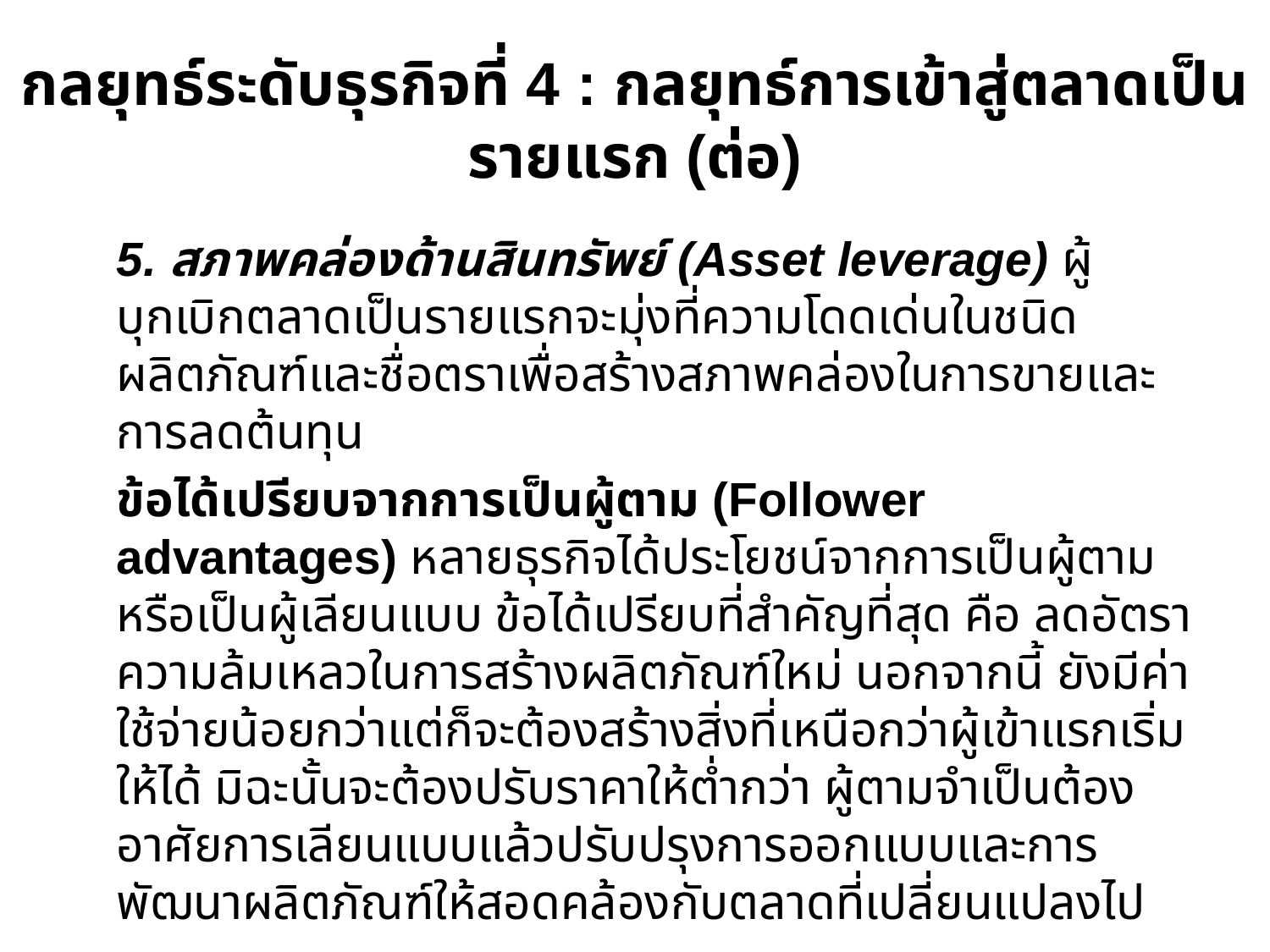

# กลยุทธ์ระดับธุรกิจที่ 4 : กลยุทธ์การเข้าสู่ตลาดเป็นรายแรก (ต่อ)
		5. สภาพคล่องด้านสินทรัพย์ (Asset leverage) ผู้บุกเบิกตลาดเป็นรายแรกจะมุ่งที่ความโดดเด่นในชนิดผลิตภัณฑ์และชื่อตราเพื่อสร้างสภาพคล่องในการขายและการลดต้นทุน
		ข้อได้เปรียบจากการเป็นผู้ตาม (Follower advantages) หลายธุรกิจได้ประโยชน์จากการเป็นผู้ตาม หรือเป็นผู้เลียนแบบ ข้อได้เปรียบที่สำคัญที่สุด คือ ลดอัตราความล้มเหลวในการสร้างผลิตภัณฑ์ใหม่ นอกจากนี้ ยังมีค่าใช้จ่ายน้อยกว่าแต่ก็จะต้องสร้างสิ่งที่เหนือกว่าผู้เข้าแรกเริ่มให้ได้ มิฉะนั้นจะต้องปรับราคาให้ต่ำกว่า ผู้ตามจำเป็นต้องอาศัยการเลียนแบบแล้วปรับปรุงการออกแบบและการพัฒนาผลิตภัณฑ์ให้สอดคล้องกับตลาดที่เปลี่ยนแปลงไป